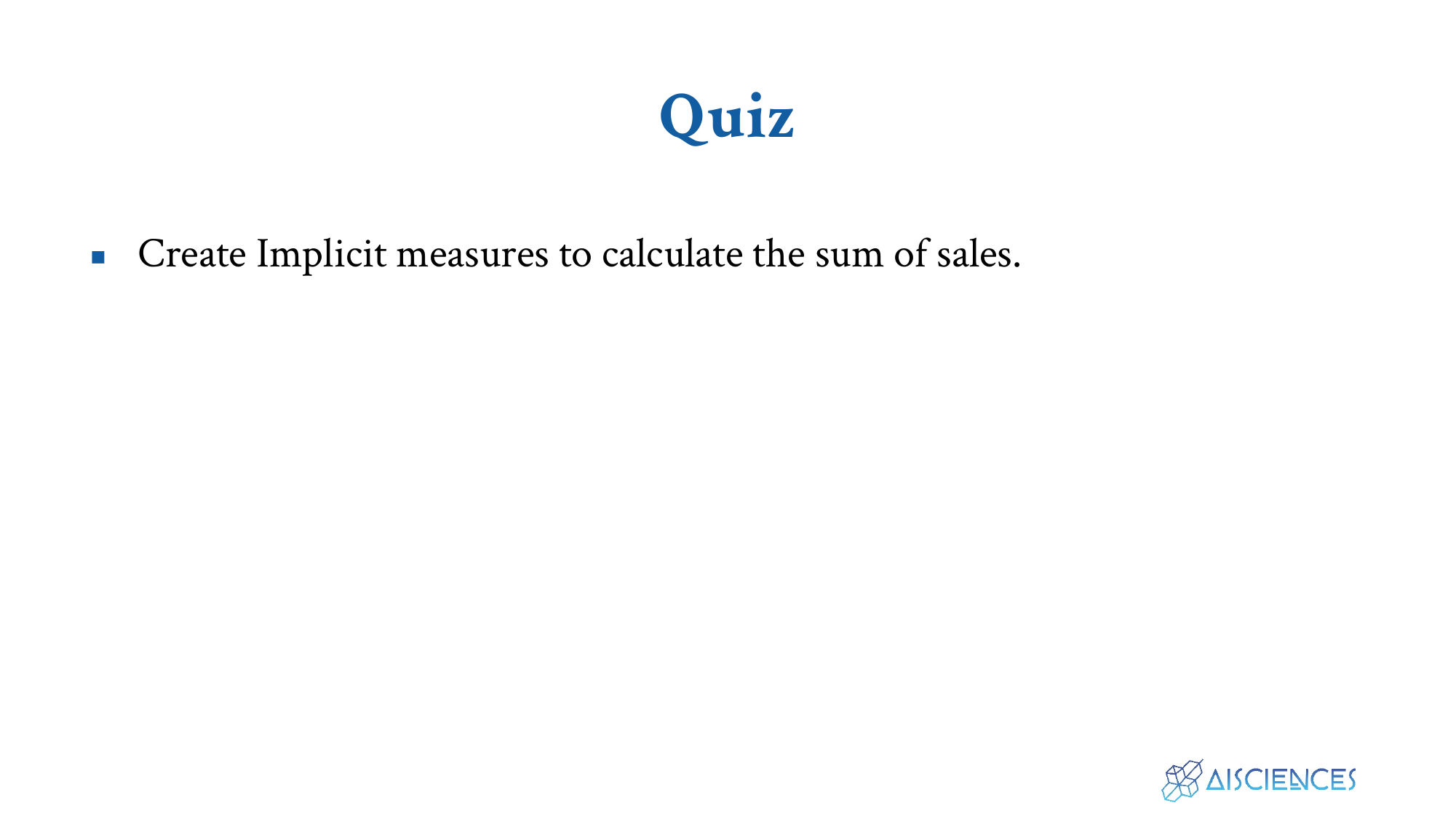

# Quiz
Create Implicit measures to calculate the sum of sales.